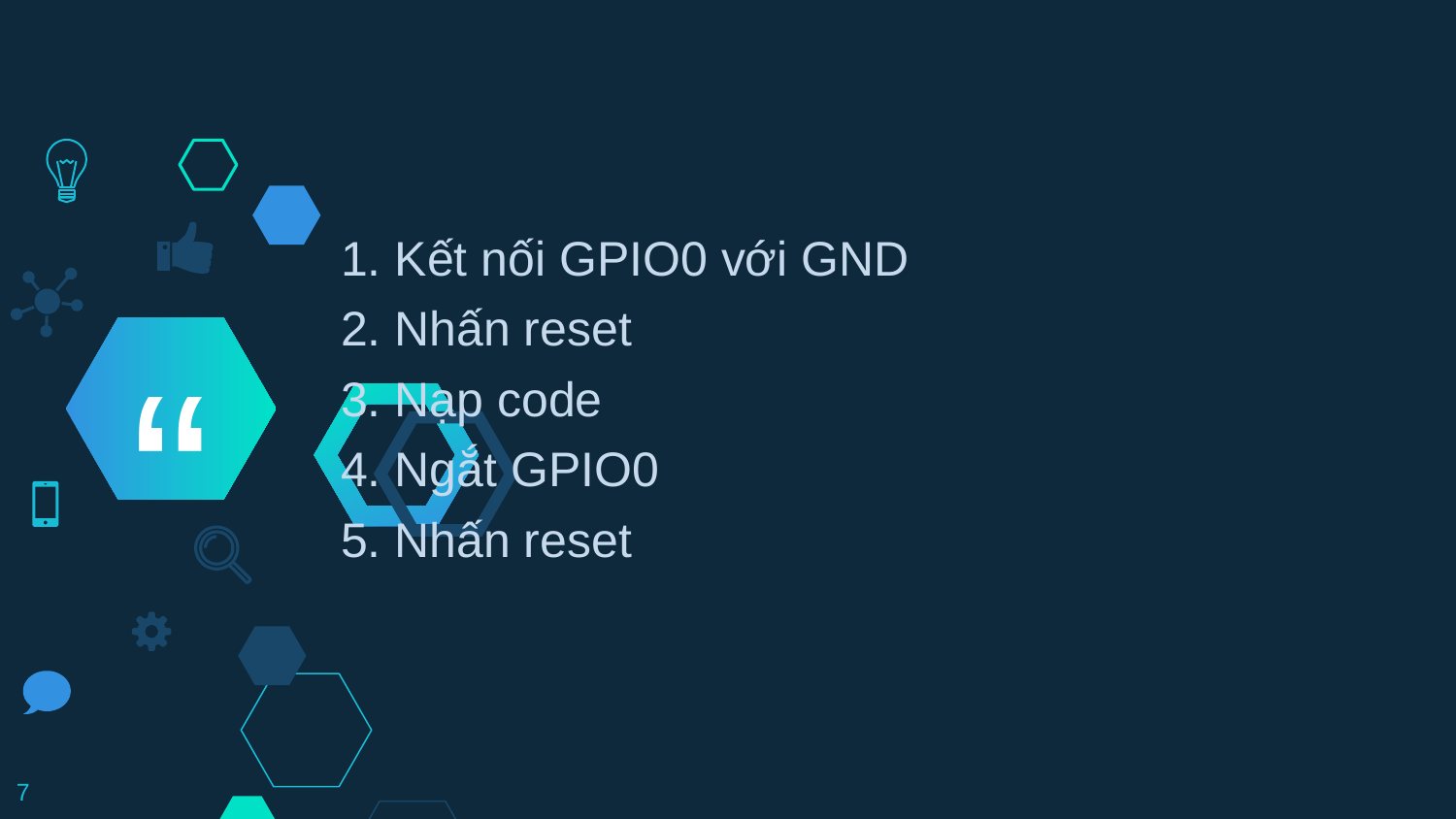

1. Kết nối GPIO0 với GND
2. Nhấn reset
3. Nạp code
4. Ngắt GPIO0
5. Nhấn reset
7